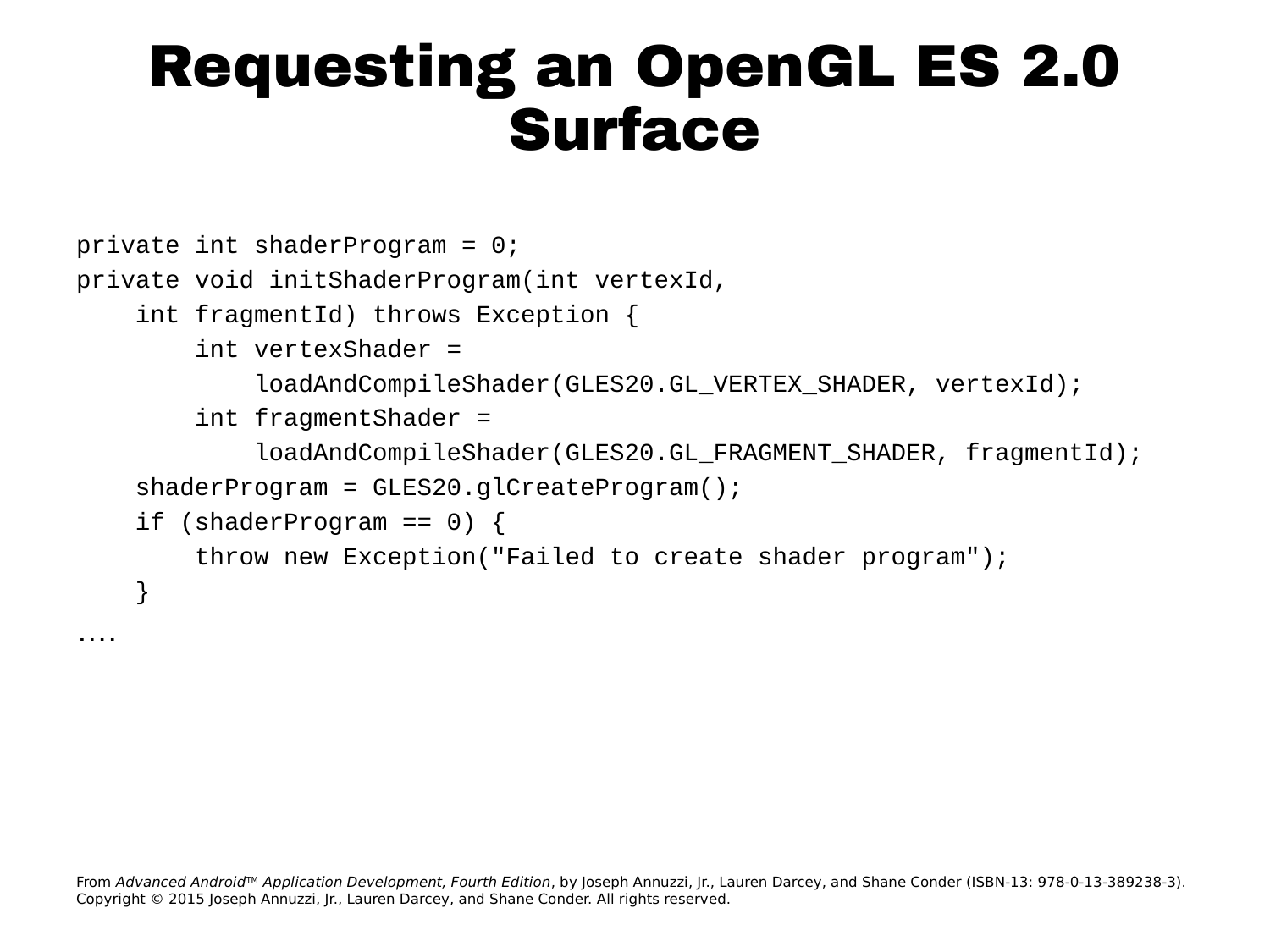

# Requesting an OpenGL ES 2.0 Surface

private int shaderProgram = 0;
private void initShaderProgram(int vertexId,
    int fragmentId) throws Exception {
        int vertexShader =
            loadAndCompileShader(GLES20.GL_VERTEX_SHADER, vertexId);
        int fragmentShader =
            loadAndCompileShader(GLES20.GL_FRAGMENT_SHADER, fragmentId);
    shaderProgram = GLES20.glCreateProgram();
    if (shaderProgram == 0) {
        throw new Exception("Failed to create shader program");
    }
….
From Advanced AndroidTM Application Development, Fourth Edition, by Joseph Annuzzi, Jr., Lauren Darcey, and Shane Conder (ISBN-13: 978-0-13-389238-3). Copyright © 2015 Joseph Annuzzi, Jr., Lauren Darcey, and Shane Conder. All rights reserved.